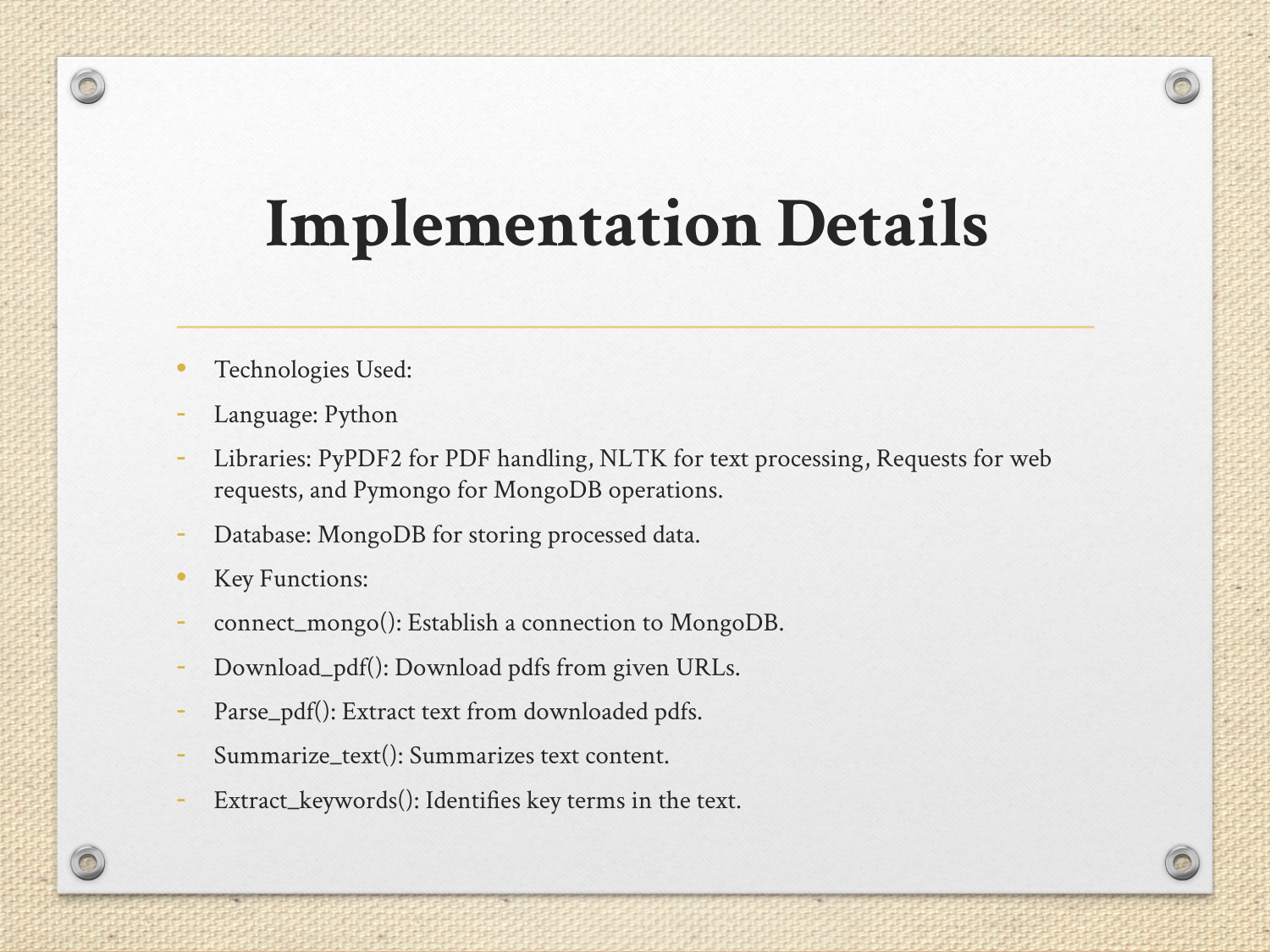

# Implementation Details
Technologies Used:
Language: Python
Libraries: PyPDF2 for PDF handling, NLTK for text processing, Requests for web requests, and Pymongo for MongoDB operations.
Database: MongoDB for storing processed data.
Key Functions:
connect_mongo(): Establish a connection to MongoDB.
Download_pdf(): Download pdfs from given URLs.
Parse_pdf(): Extract text from downloaded pdfs.
Summarize_text(): Summarizes text content.
Extract_keywords(): Identifies key terms in the text.